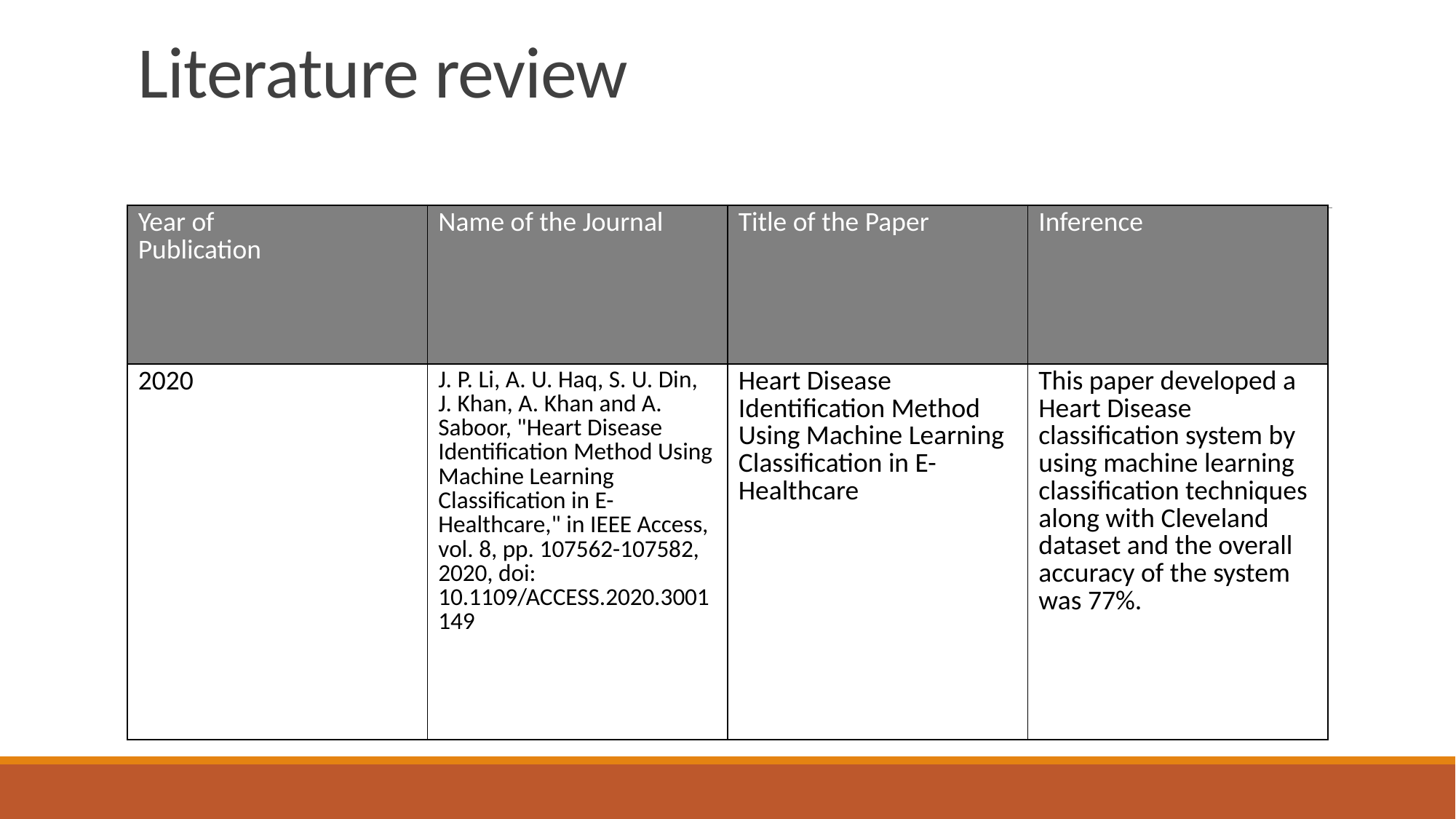

# Literature review
| Year of Publication | Name of the Journal | Title of the Paper | Inference |
| --- | --- | --- | --- |
| 2020 | J. P. Li, A. U. Haq, S. U. Din, J. Khan, A. Khan and A. Saboor, "Heart Disease Identification Method Using Machine Learning Classification in E-Healthcare," in IEEE Access, vol. 8, pp. 107562-107582, 2020, doi: 10.1109/ACCESS.2020.3001149 | Heart Disease Identification Method Using Machine Learning Classification in E-Healthcare | This paper developed a Heart Disease classification system by using machine learning classification techniques along with Cleveland dataset and the overall accuracy of the system was 77%. |